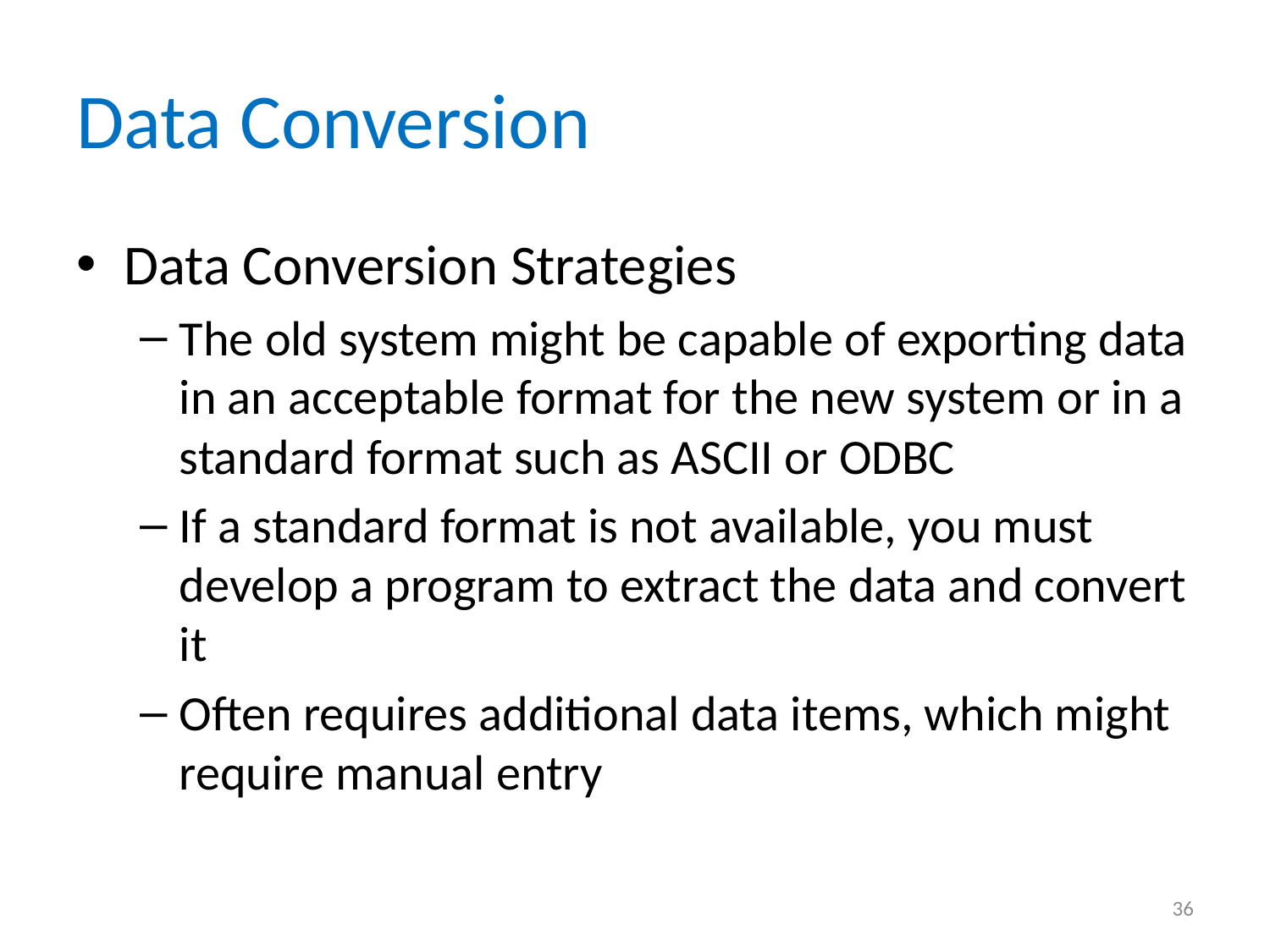

# Data Conversion
Data Conversion Strategies
The old system might be capable of exporting data in an acceptable format for the new system or in a standard format such as ASCII or ODBC
If a standard format is not available, you must develop a program to extract the data and convert it
Often requires additional data items, which might require manual entry
36